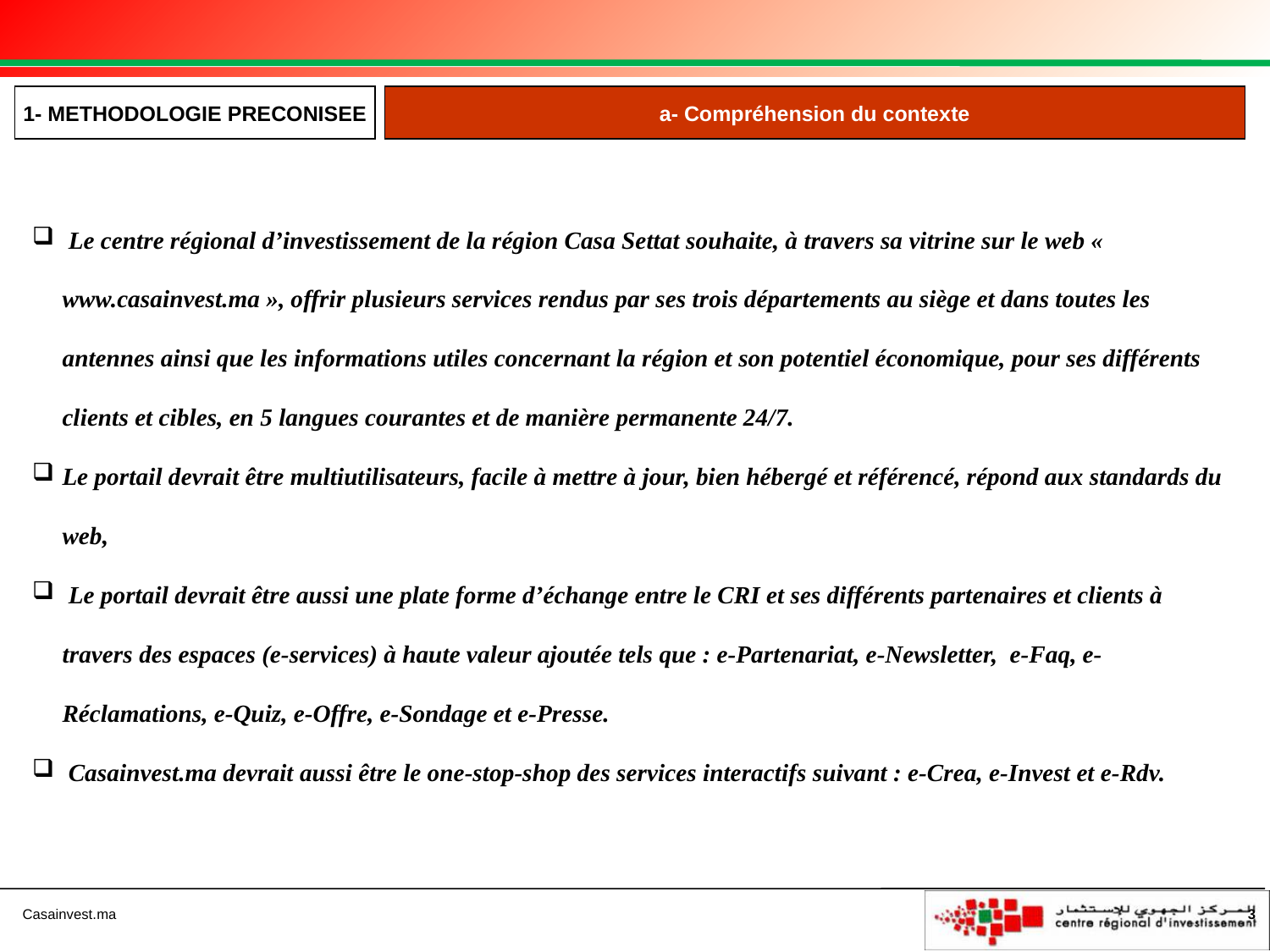

1- METHODOLOGIE PRECONISEE
a- Compréhension du contexte
 Le centre régional d’investissement de la région Casa Settat souhaite, à travers sa vitrine sur le web « www.casainvest.ma », offrir plusieurs services rendus par ses trois départements au siège et dans toutes les antennes ainsi que les informations utiles concernant la région et son potentiel économique, pour ses différents clients et cibles, en 5 langues courantes et de manière permanente 24/7.
Le portail devrait être multiutilisateurs, facile à mettre à jour, bien hébergé et référencé, répond aux standards du web,
 Le portail devrait être aussi une plate forme d’échange entre le CRI et ses différents partenaires et clients à travers des espaces (e-services) à haute valeur ajoutée tels que : e-Partenariat, e-Newsletter,  e-Faq, e-Réclamations, e-Quiz, e-Offre, e-Sondage et e-Presse.
 Casainvest.ma devrait aussi être le one-stop-shop des services interactifs suivant : e-Crea, e-Invest et e-Rdv.
3